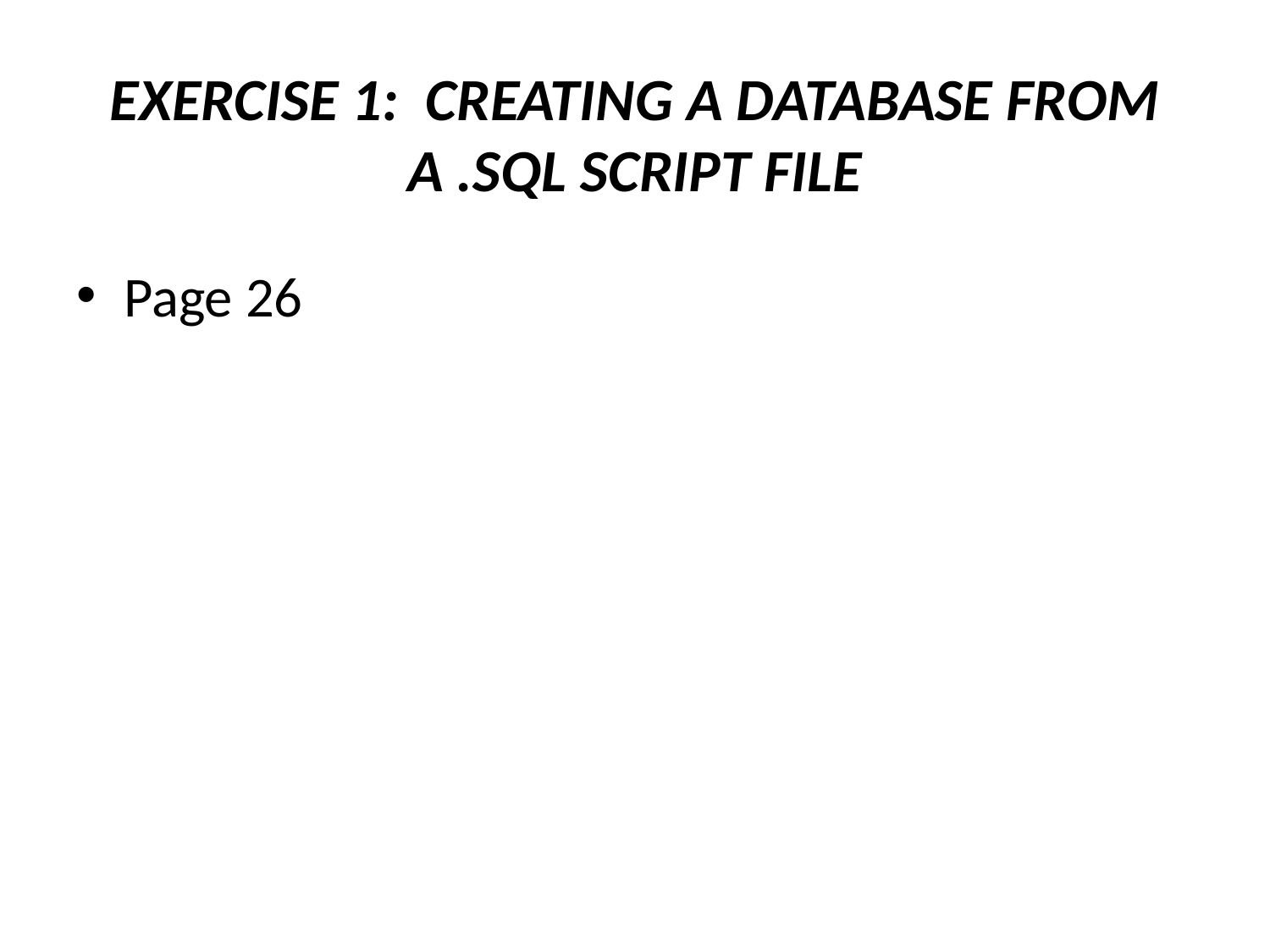

# Exercise 1:  Creating a Database from a .SQL Script FILE
Page 26